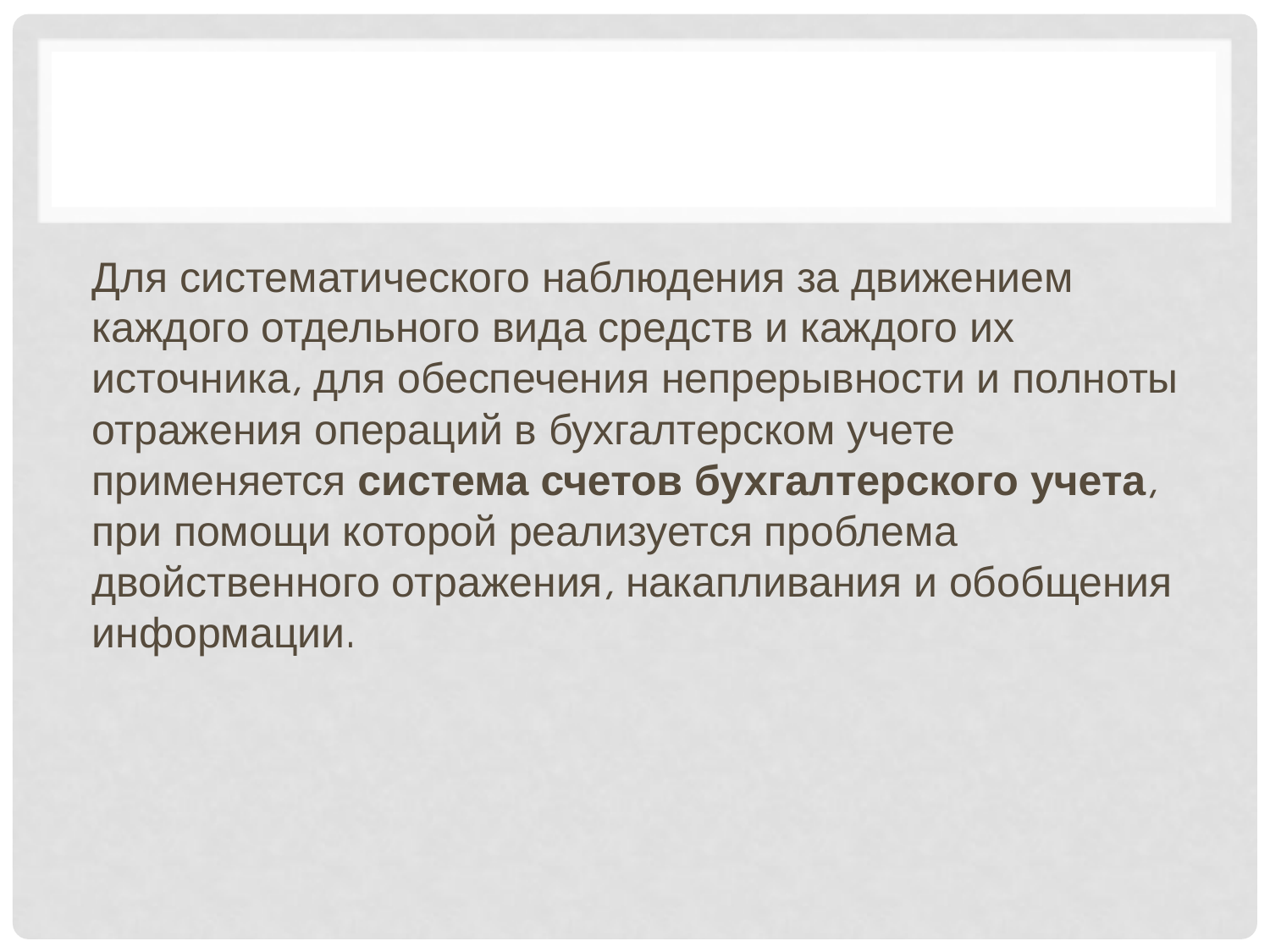

#
Для систематического наблюдения за движением каждого отдельного вида средств и каждого их источника, для обеспечения непрерывности и полноты отражения операций в бухгалтерском учете применяется система счетов бухгалтерского учета, при помощи которой реализуется проблема двойственного отражения, накапливания и обобщения информации.